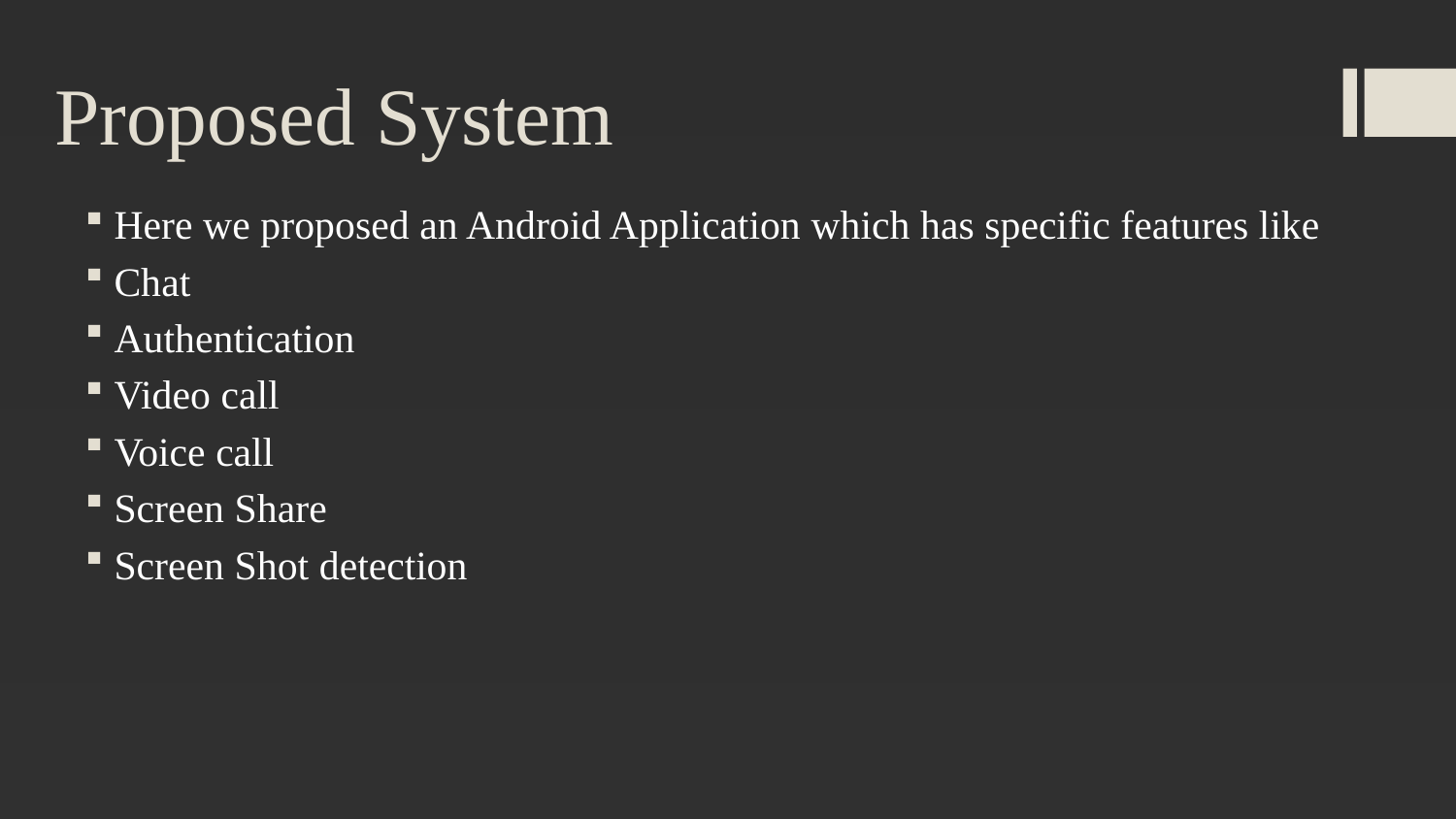

# Proposed System
Here we proposed an Android Application which has specific features like
Chat
Authentication
Video call
Voice call
Screen Share
Screen Shot detection